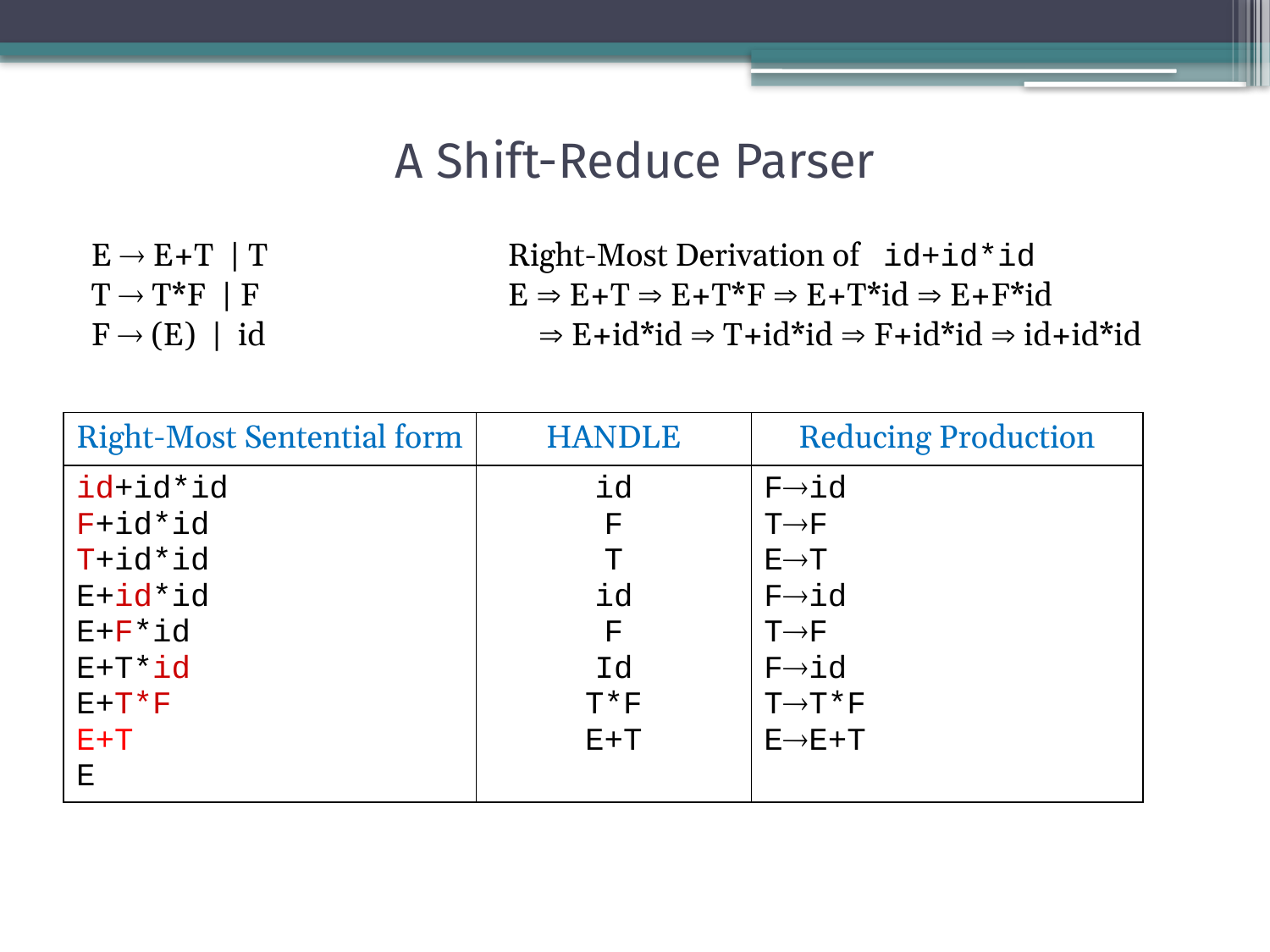

# A Shift-Reduce Parser
E → E+T  | T	       	Right-Most Derivation of   id+id*id
T → T*F  | F		E ⇒ E+T ⇒ E+T*F ⇒ E+T*id ⇒ E+F*id
F → (E)  |  id		    ⇒ E+id*id ⇒ T+id*id ⇒ F+id*id ⇒ id+id*id

| Right-Most Sentential form | HANDLE | Reducing Production |
| --- | --- | --- |
| id+id\*id F+id\*id T+id\*id E+id\*id E+F\*id E+T\*id E+T\*F E+T E | id F T id F Id T\*F E+T | F→id T→F E→T F→id T→F F→id T→T\*F E→E+T |